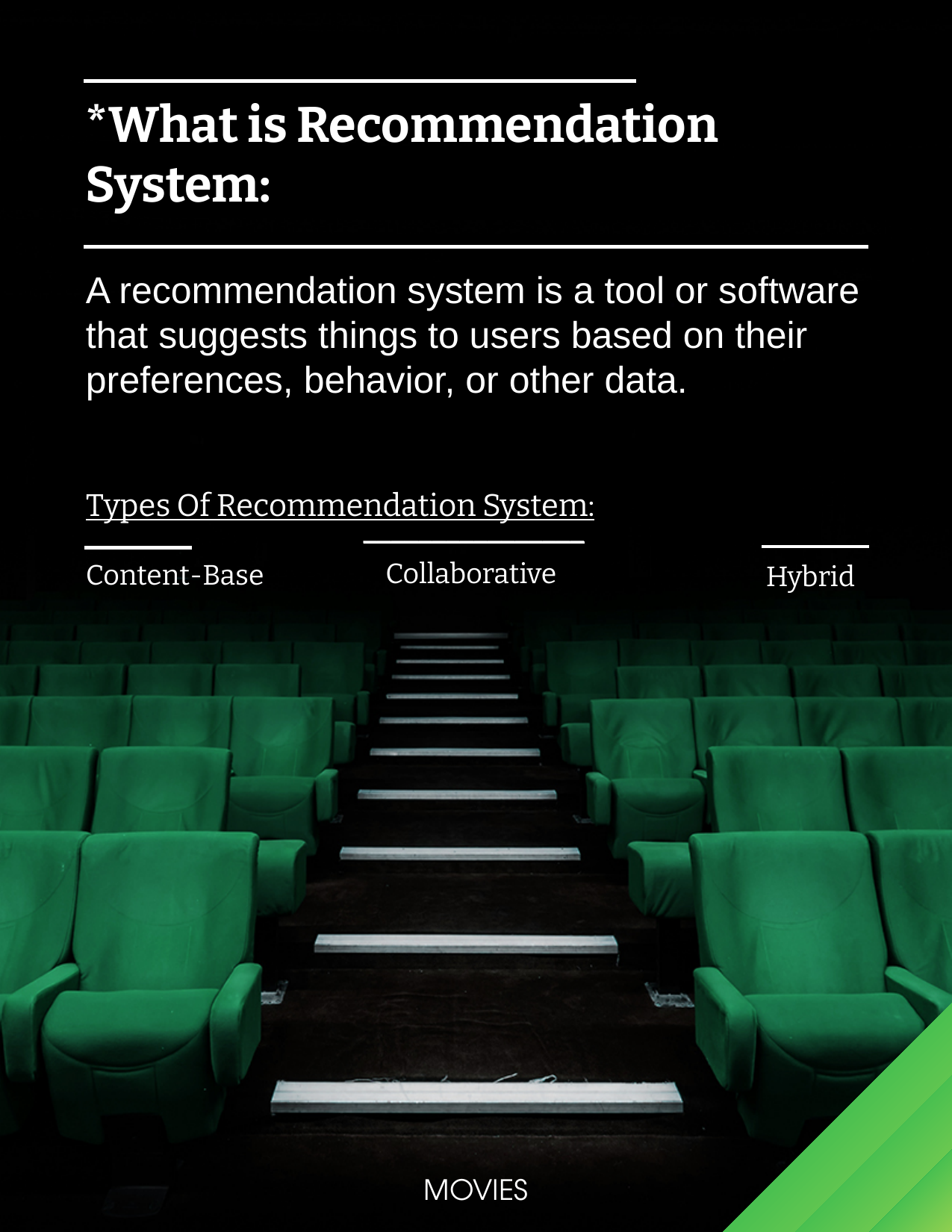

*What is Recommendation System:
A recommendation system is a tool or software that suggests things to users based on their preferences, behavior, or other data.
Types Of Recommendation System:
________________
Collaborative
Content-Base
 Hybrid
MOVIES